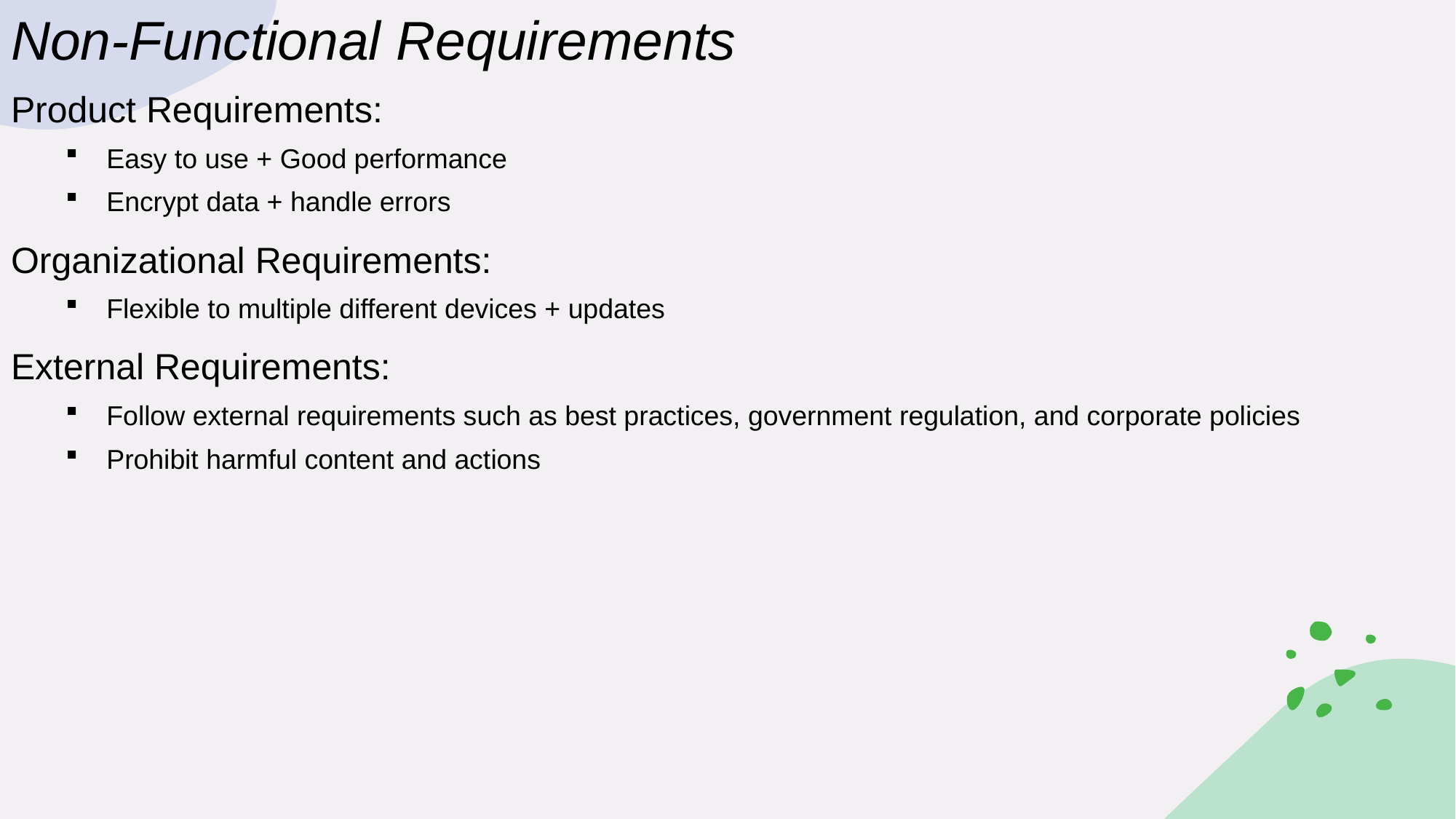

Non-Functional Requirements
Product Requirements:
Easy to use + Good performance
Encrypt data + handle errors
Organizational Requirements:
Flexible to multiple different devices + updates
External Requirements:
Follow external requirements such as best practices, government regulation, and corporate policies
Prohibit harmful content and actions